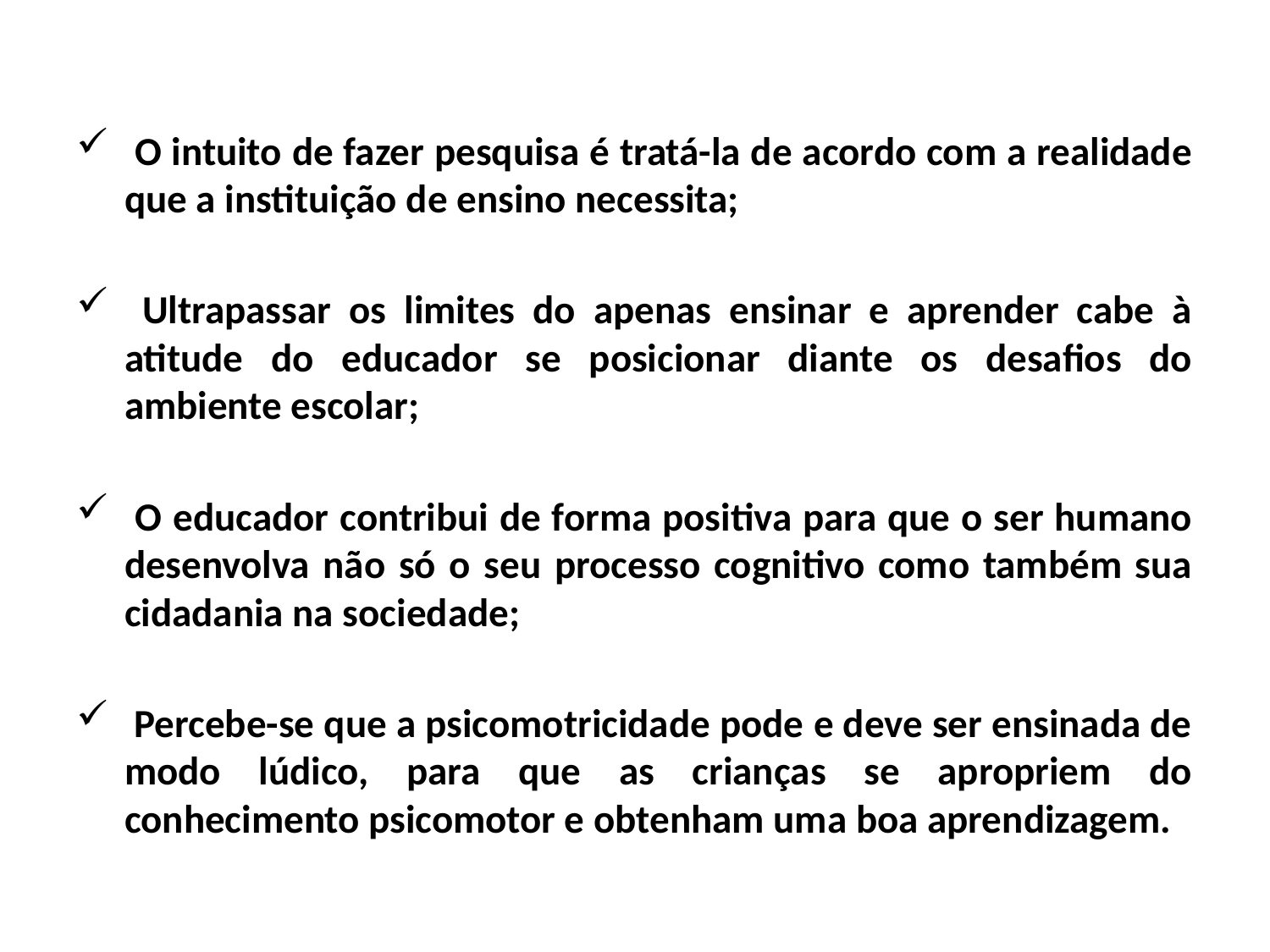

O intuito de fazer pesquisa é tratá-la de acordo com a realidade que a instituição de ensino necessita;

 Ultrapassar os limites do apenas ensinar e aprender cabe à atitude do educador se posicionar diante os desafios do ambiente escolar;

 O educador contribui de forma positiva para que o ser humano desenvolva não só o seu processo cognitivo como também sua cidadania na sociedade;

 Percebe-se que a psicomotricidade pode e deve ser ensinada de modo lúdico, para que as crianças se apropriem do conhecimento psicomotor e obtenham uma boa aprendizagem.